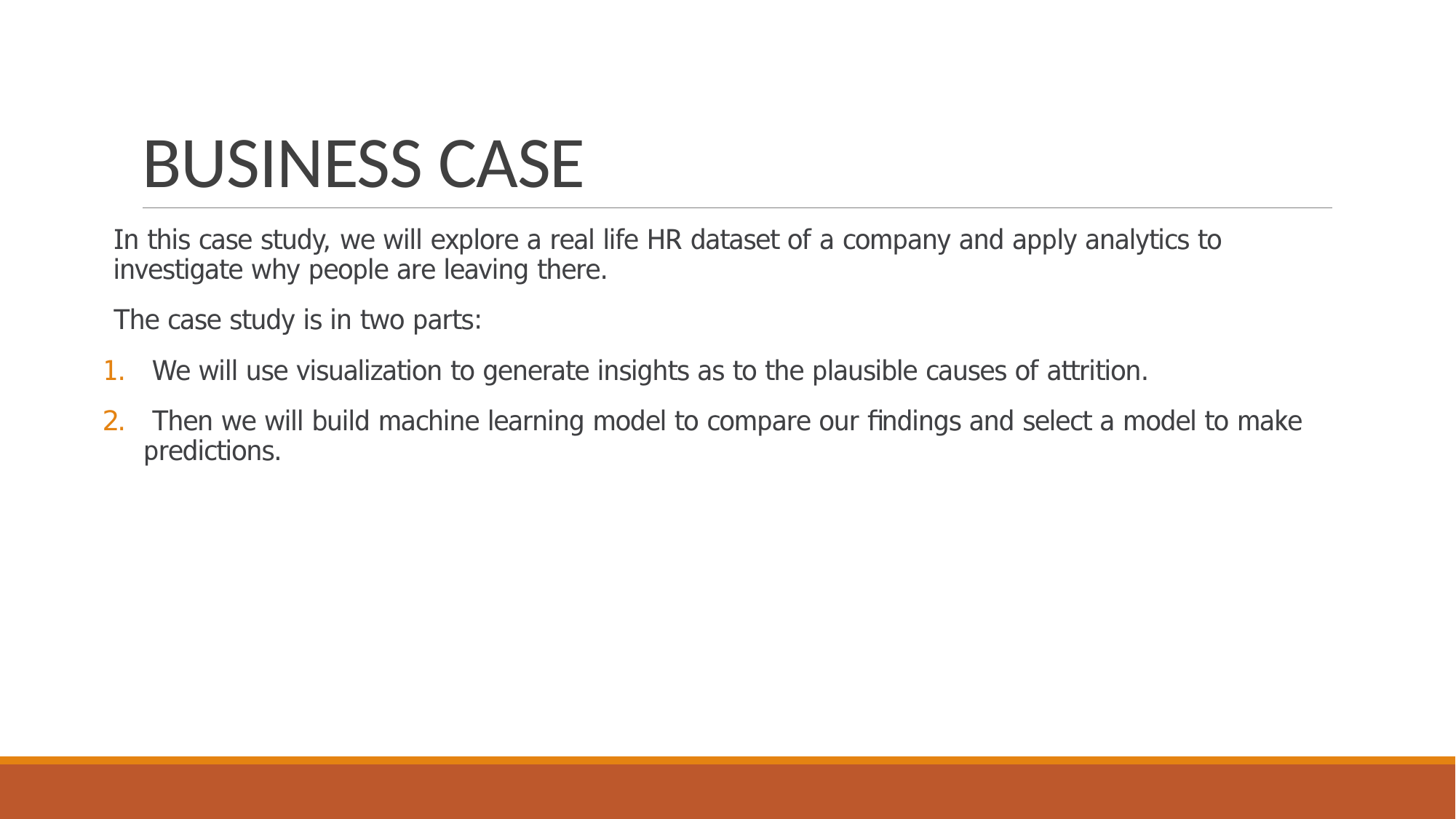

# BUSINESS CASE
In this case study, we will explore a real life HR dataset of a company and apply analytics to investigate why people are leaving there.
The case study is in two parts:
 We will use visualization to generate insights as to the plausible causes of attrition.
 Then we will build machine learning model to compare our findings and select a model to make    predictions.